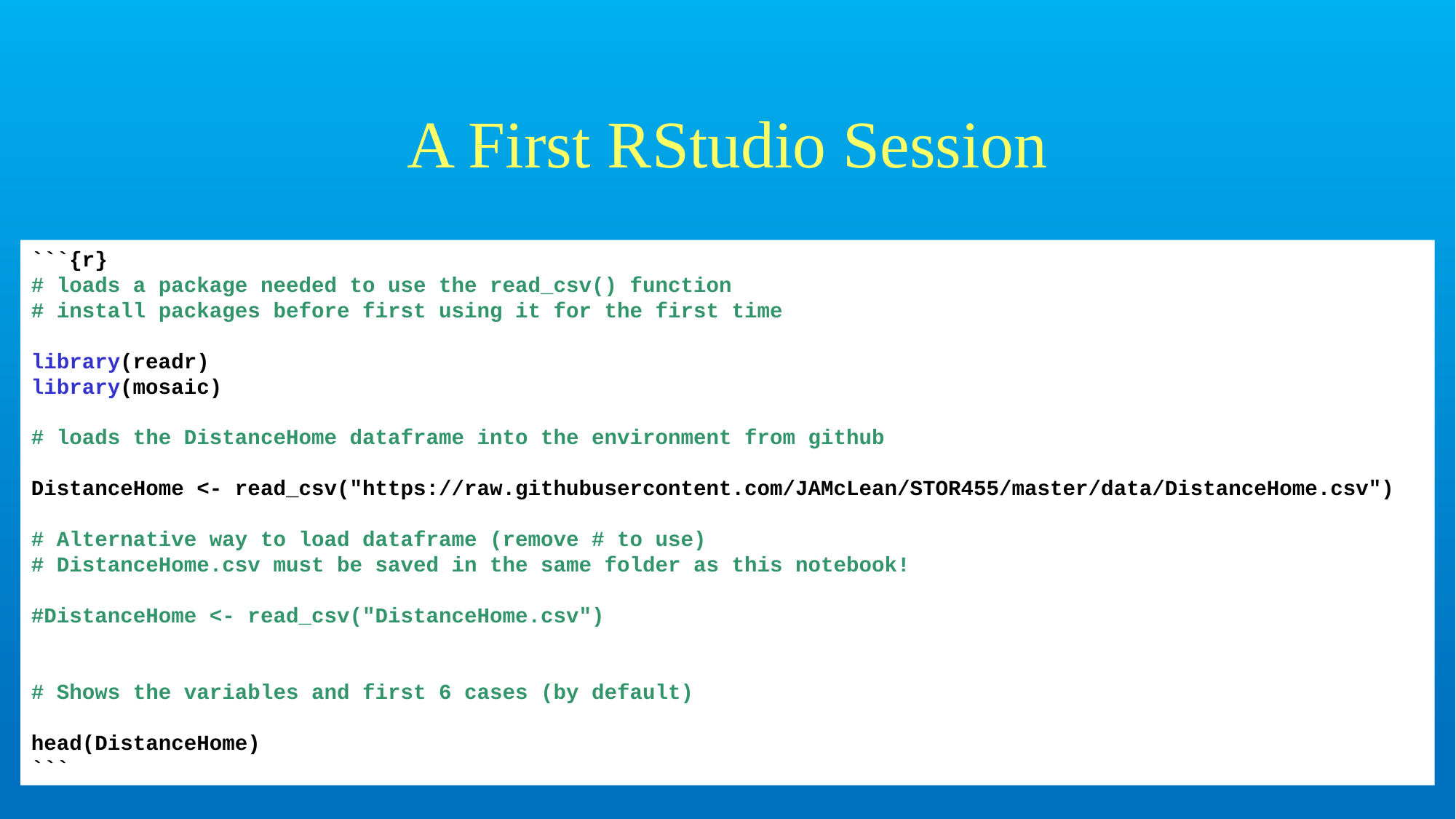

# A First RStudio Session
```{r}
# loads a package needed to use the read_csv() function
# install packages before first using it for the first time

library(readr)
library(mosaic)

# loads the DistanceHome dataframe into the environment from github

DistanceHome <- read_csv("https://raw.githubusercontent.com/JAMcLean/STOR455/master/data/DistanceHome.csv")

# Alternative way to load dataframe (remove # to use)
# DistanceHome.csv must be saved in the same folder as this notebook!

#DistanceHome <- read_csv("DistanceHome.csv")

# Shows the variables and first 6 cases (by default)

head(DistanceHome)
```